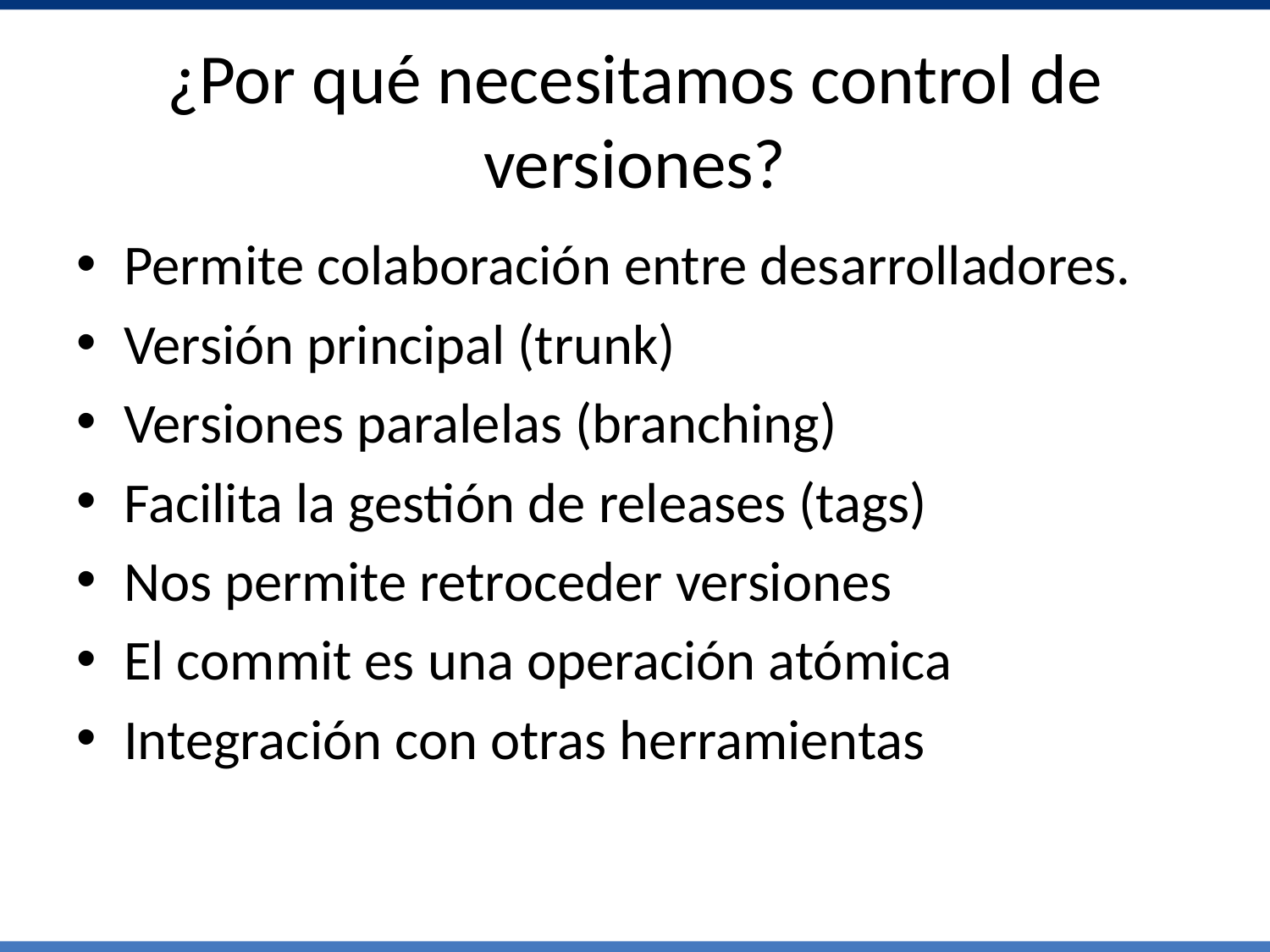

# ¿Por qué necesitamos control de versiones?
Permite colaboración entre desarrolladores.
Versión principal (trunk)
Versiones paralelas (branching)
Facilita la gestión de releases (tags)
Nos permite retroceder versiones
El commit es una operación atómica
Integración con otras herramientas